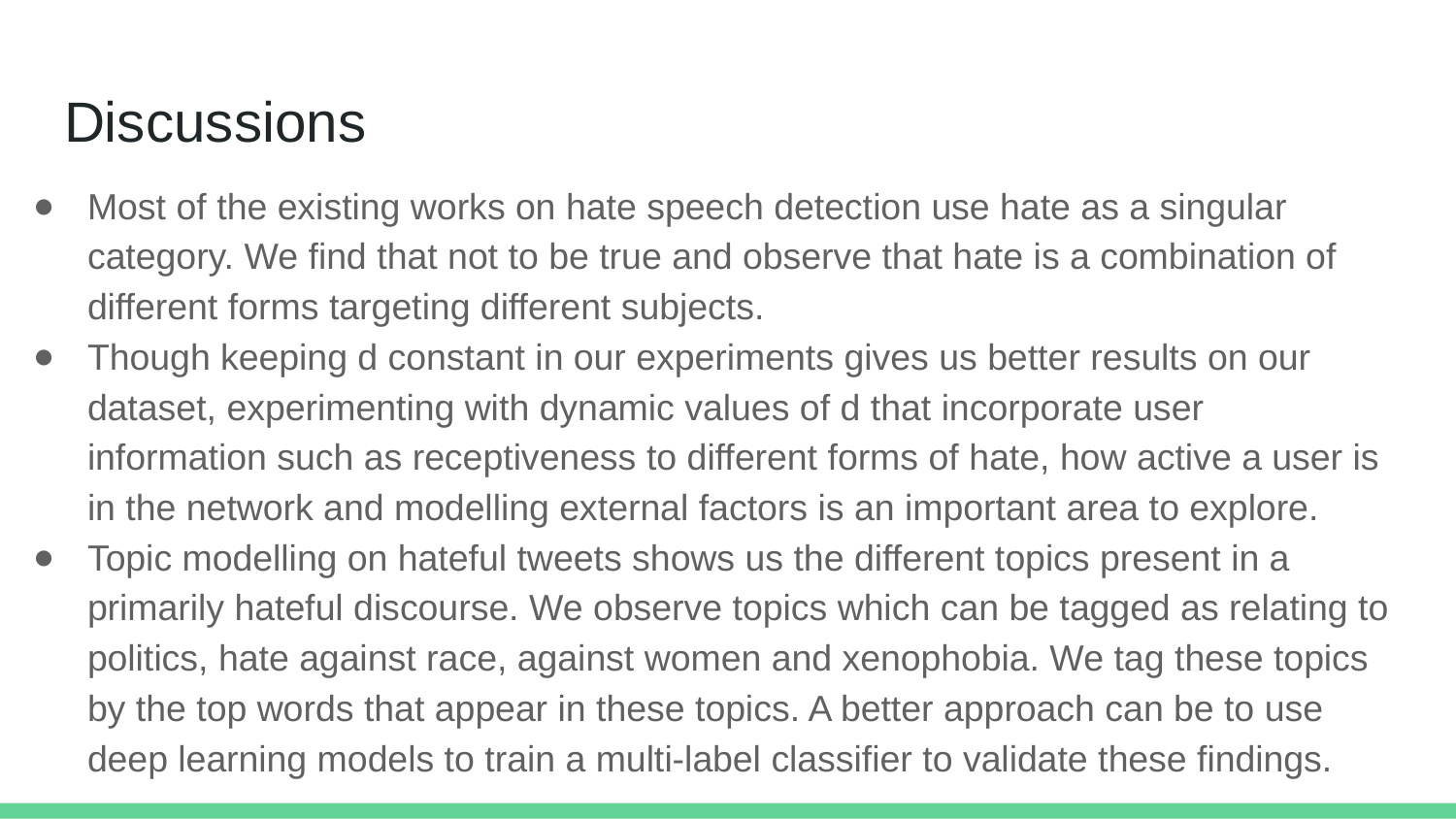

# Discussions
Most of the existing works on hate speech detection use hate as a singular category. We find that not to be true and observe that hate is a combination of different forms targeting different subjects.
Though keeping d constant in our experiments gives us better results on our dataset, experimenting with dynamic values of d that incorporate user information such as receptiveness to different forms of hate, how active a user is in the network and modelling external factors is an important area to explore.
Topic modelling on hateful tweets shows us the different topics present in a primarily hateful discourse. We observe topics which can be tagged as relating to politics, hate against race, against women and xenophobia. We tag these topics by the top words that appear in these topics. A better approach can be to use deep learning models to train a multi-label classifier to validate these findings.